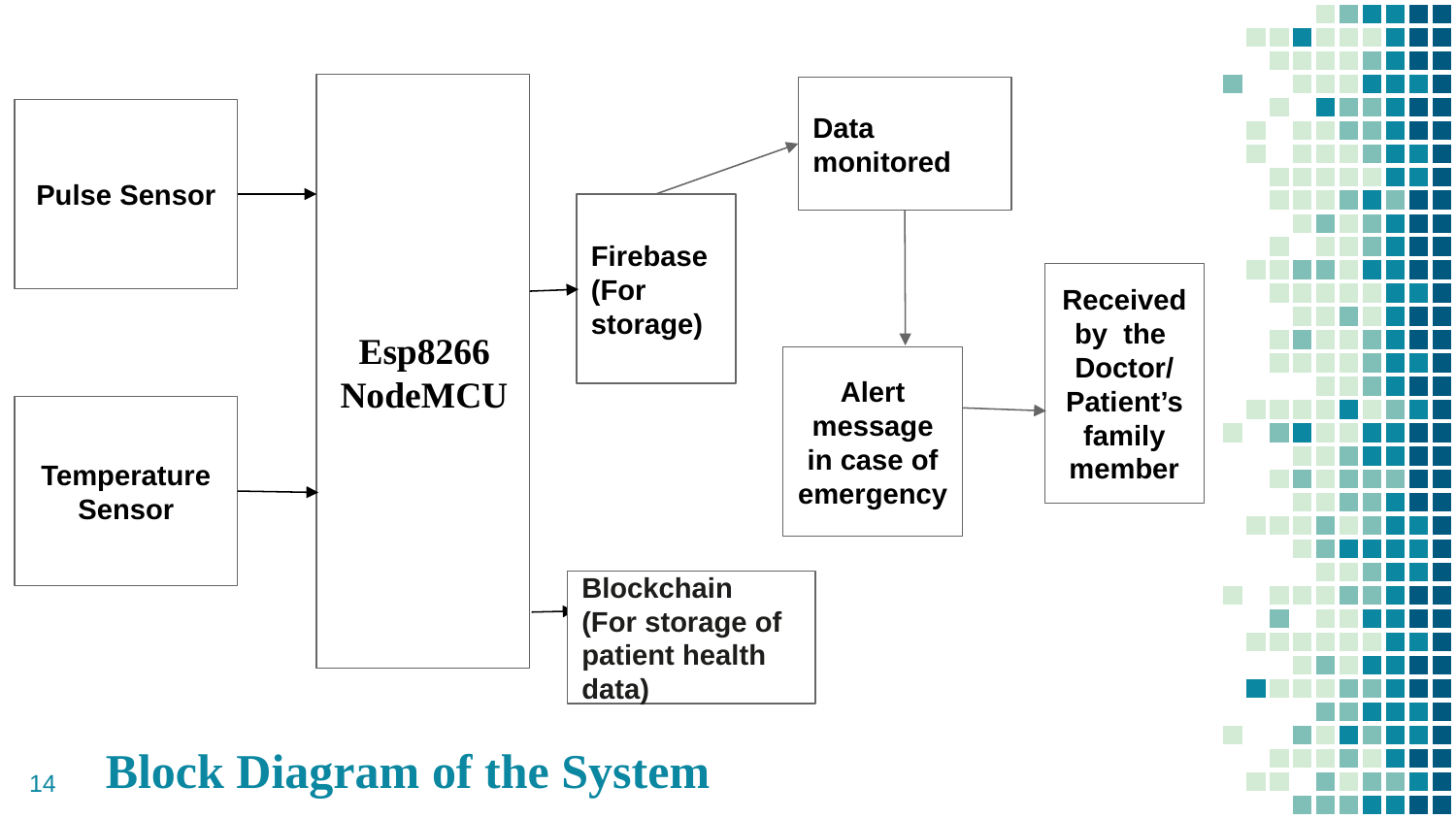

Esp8266
 NodeMCU
Data monitored
Pulse Sensor
Firebase
(For storage)
Received by  the
Doctor/
Patient’s family member
Alert message in case of emergency
Temperature Sensor

Blockchain
(For storage of patient health data)
Block Diagram of the System
14